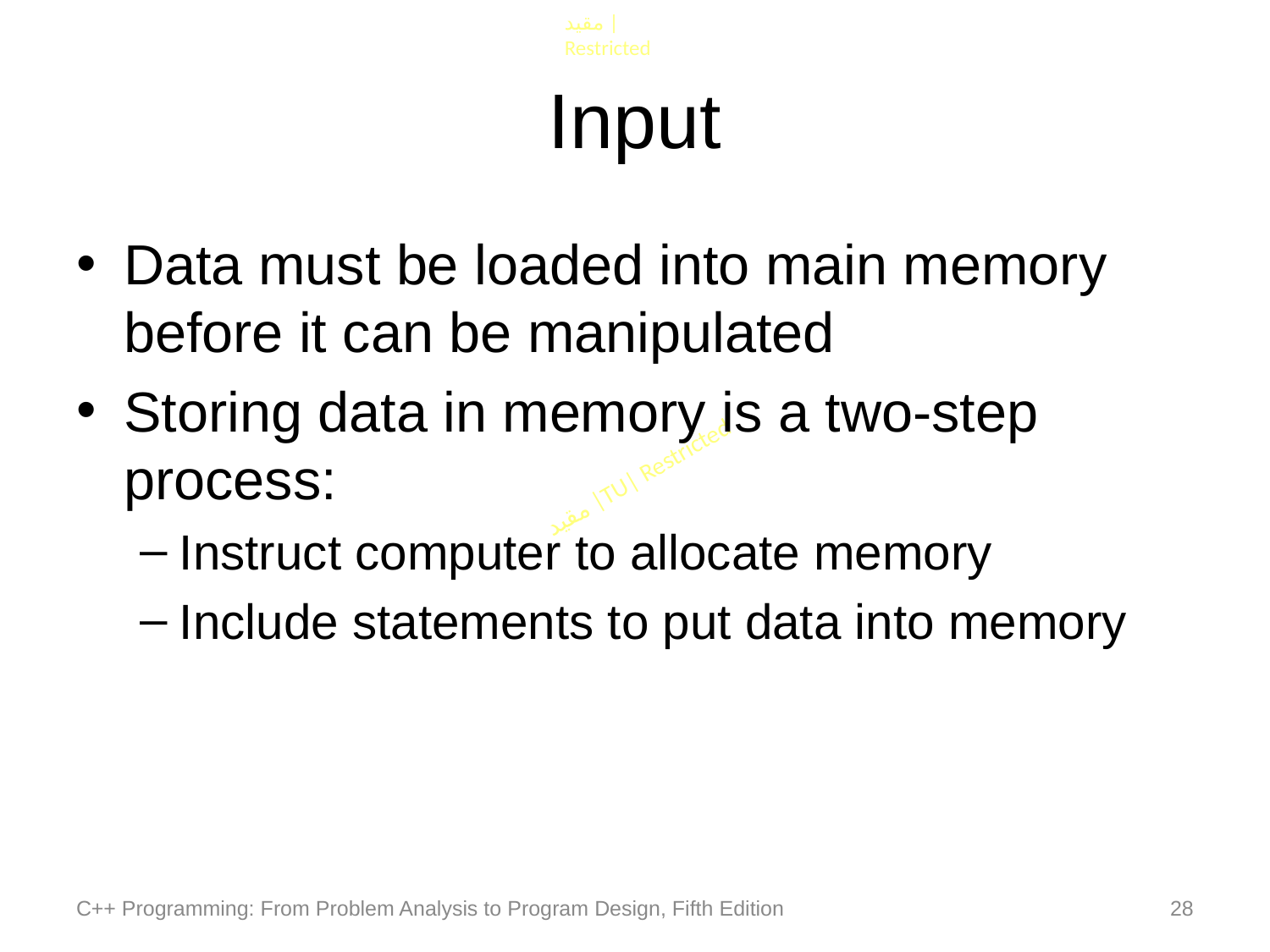

# Input
Data must be loaded into main memory before it can be manipulated
Storing data in memory is a two-step process:
Instruct computer to allocate memory
Include statements to put data into memory
C++ Programming: From Problem Analysis to Program Design, Fifth Edition
28